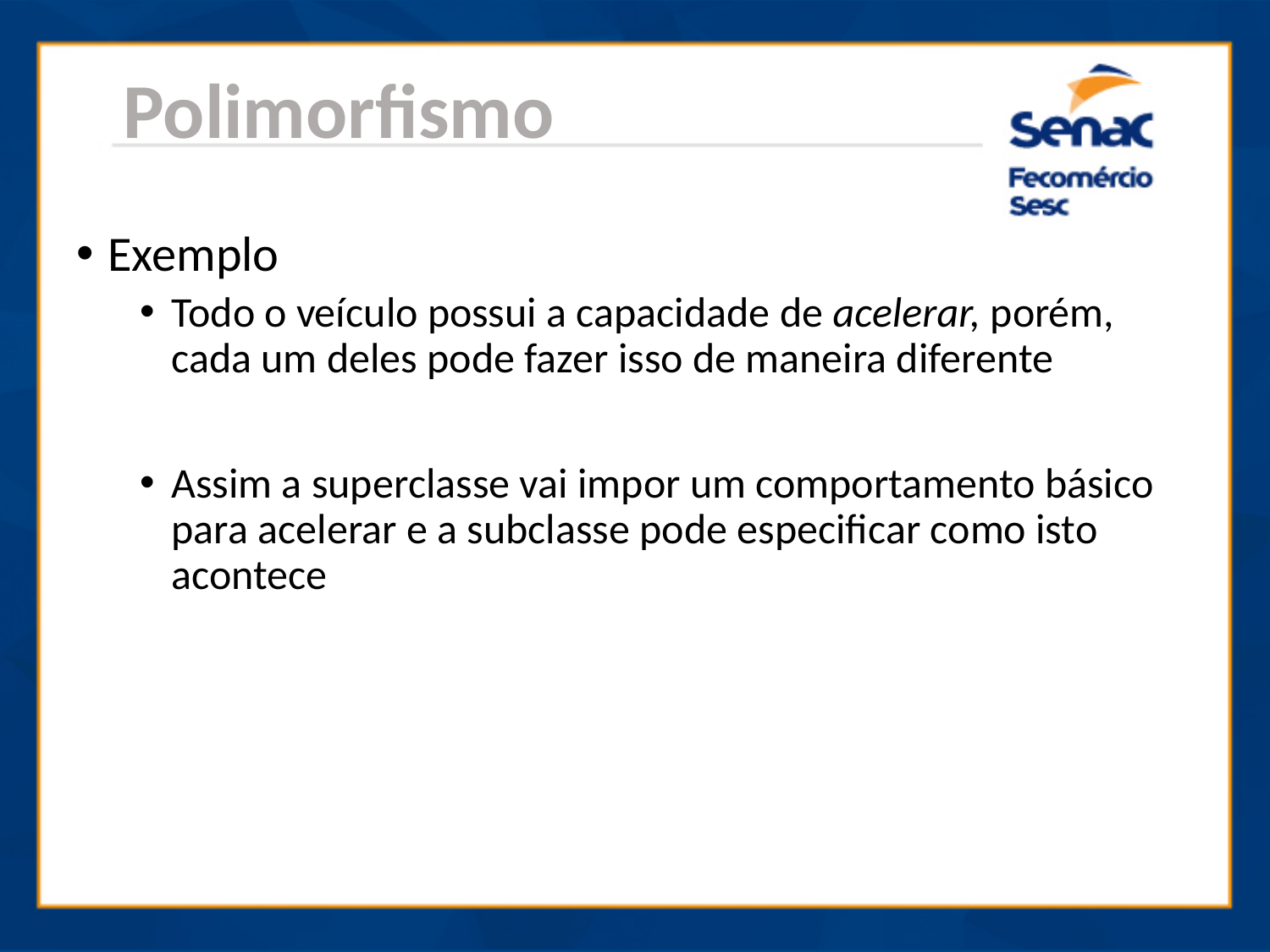

Polimorfismo
Exemplo
Todo o veículo possui a capacidade de acelerar, porém, cada um deles pode fazer isso de maneira diferente

Assim a superclasse vai impor um comportamento básico para acelerar e a subclasse pode especificar como isto acontece